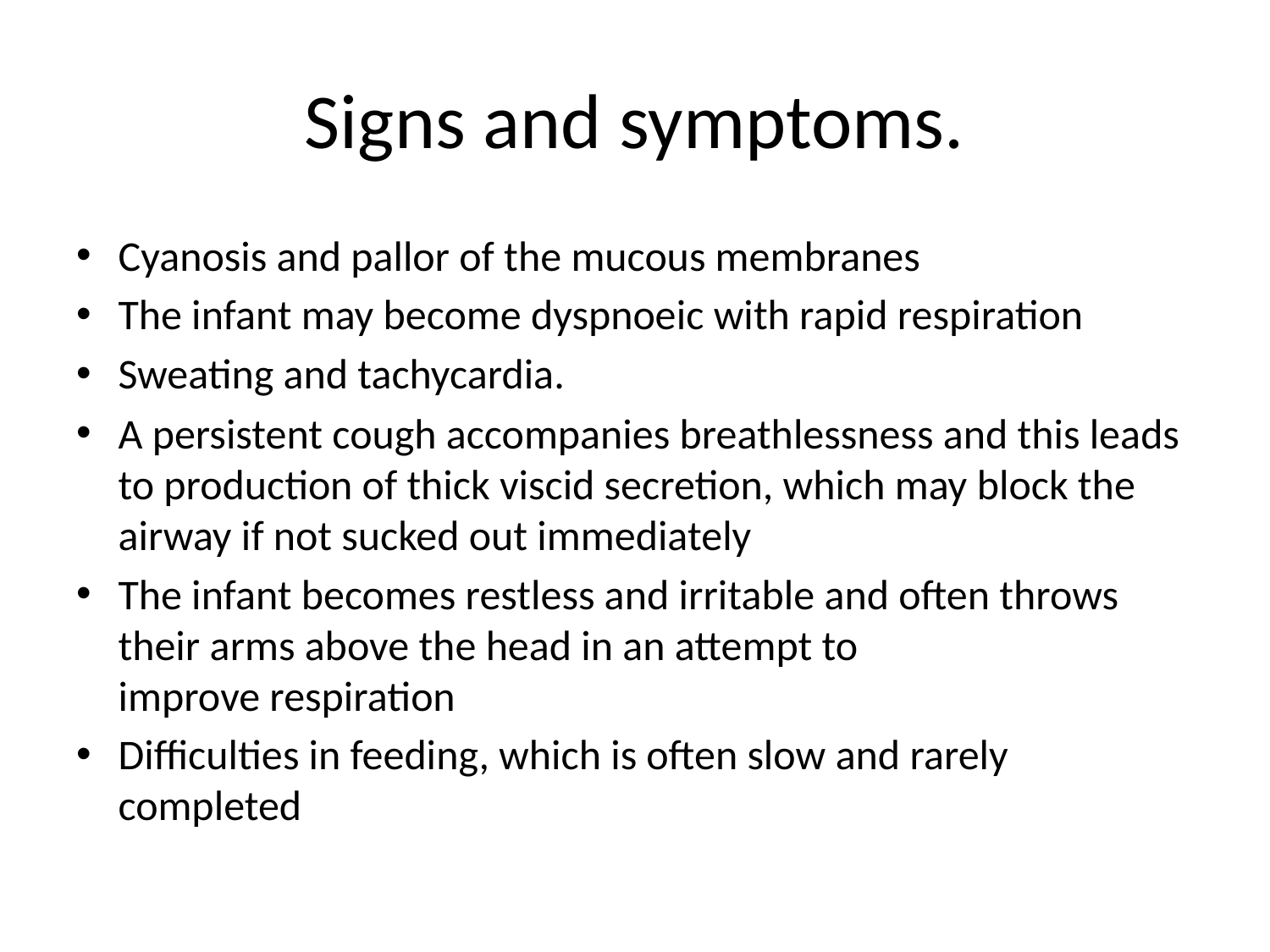

# Signs and symptoms.
Cyanosis and pallor of the mucous membranes
The infant may become dyspnoeic with rapid respiration
Sweating and tachycardia.
A persistent cough accompanies breathlessness and this leads to production of thick viscid secretion, which may block the airway if not sucked out immediately
The infant becomes restless and irritable and often throws their arms above the head in an attempt to
improve respiration
Difficulties in feeding, which is often slow and rarely completed